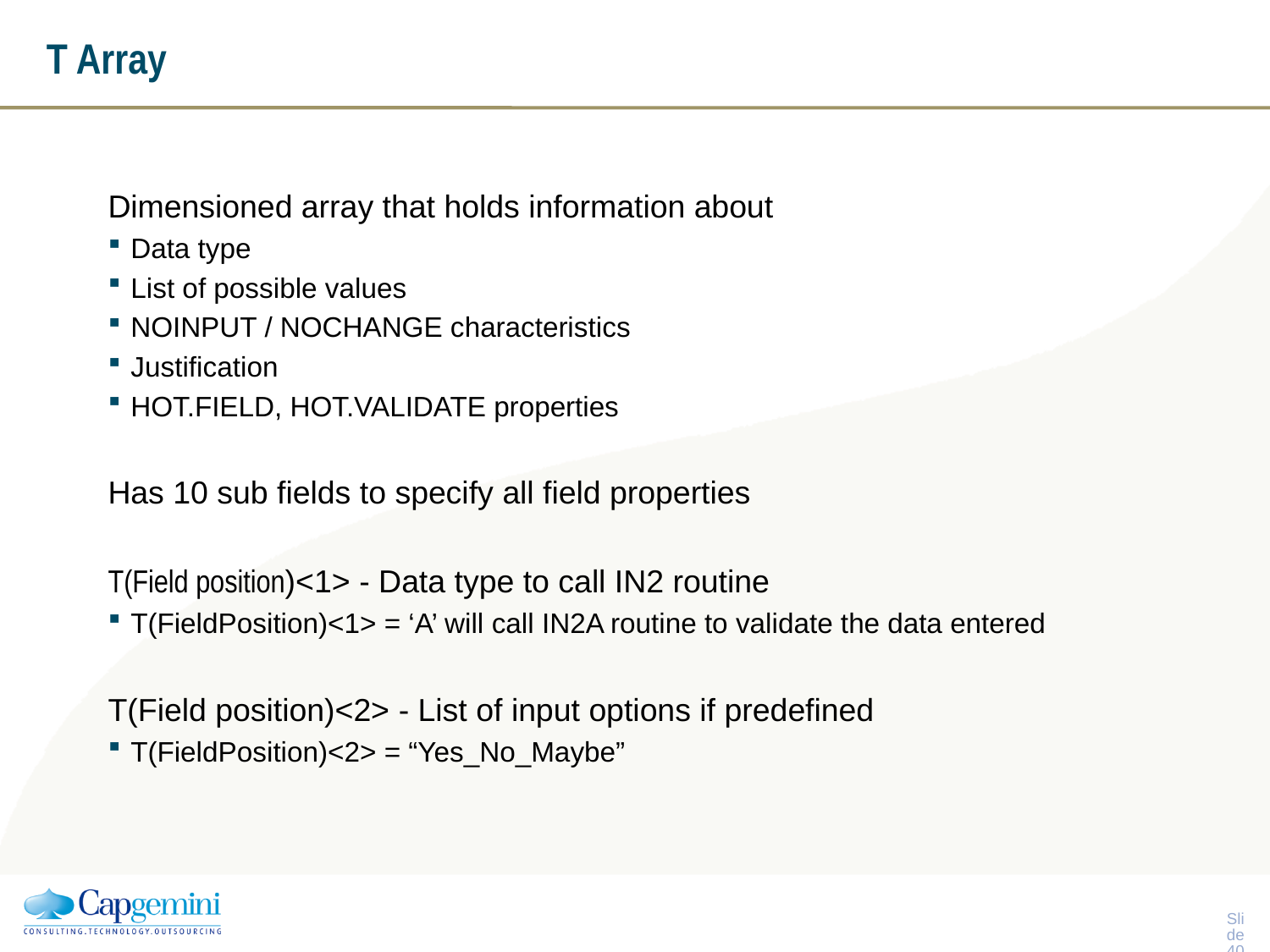

# T Array
Dimensioned array that holds information about
Data type
List of possible values
NOINPUT / NOCHANGE characteristics
Justification
HOT.FIELD, HOT.VALIDATE properties

Has 10 sub fields to specify all field properties

T(Field position)<1> - Data type to call IN2 routine
T(FieldPosition)<1> = ‘A’ will call IN2A routine to validate the data entered

T(Field position)<2> - List of input options if predefined
T(FieldPosition)<2> = “Yes_No_Maybe”

Slide 40